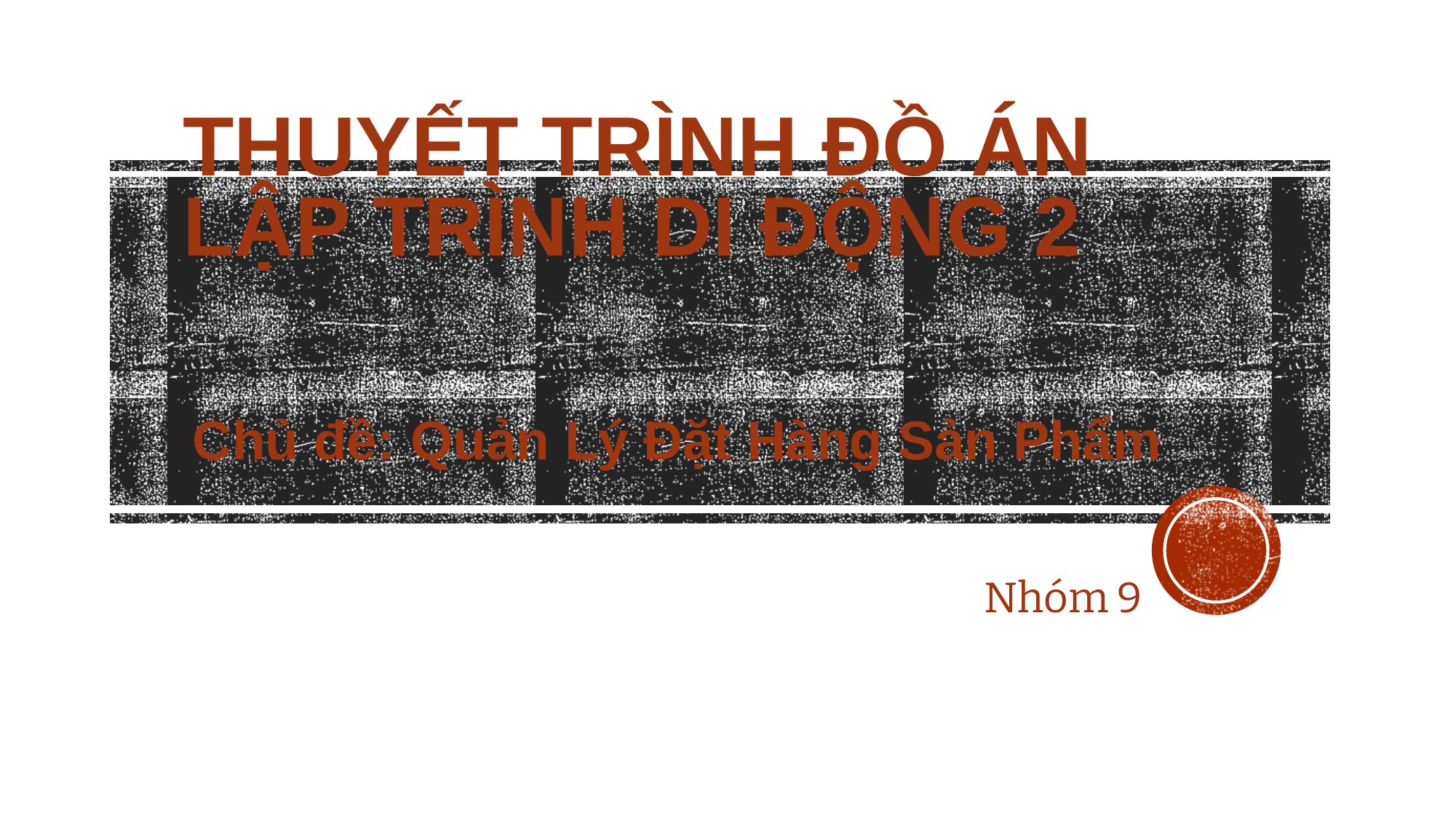

# Thuyết Trình Đồ Án Lập Trình Di Động 2
Chủ đề: Quản Lý Đặt Hàng Sản Phẩm
Nhóm 9